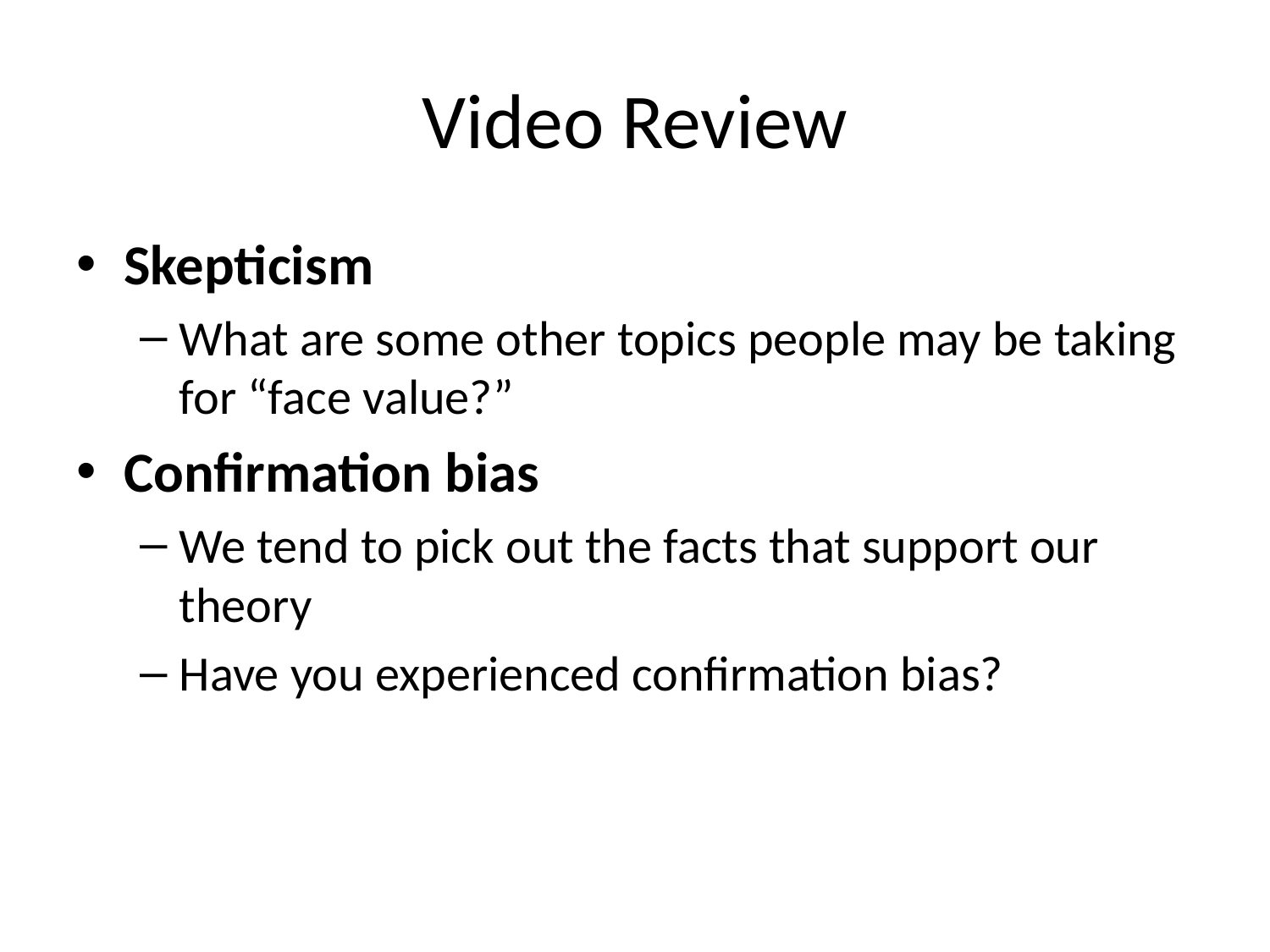

# Video Review
Skepticism
What are some other topics people may be taking for “face value?”
Confirmation bias
We tend to pick out the facts that support our theory
Have you experienced confirmation bias?